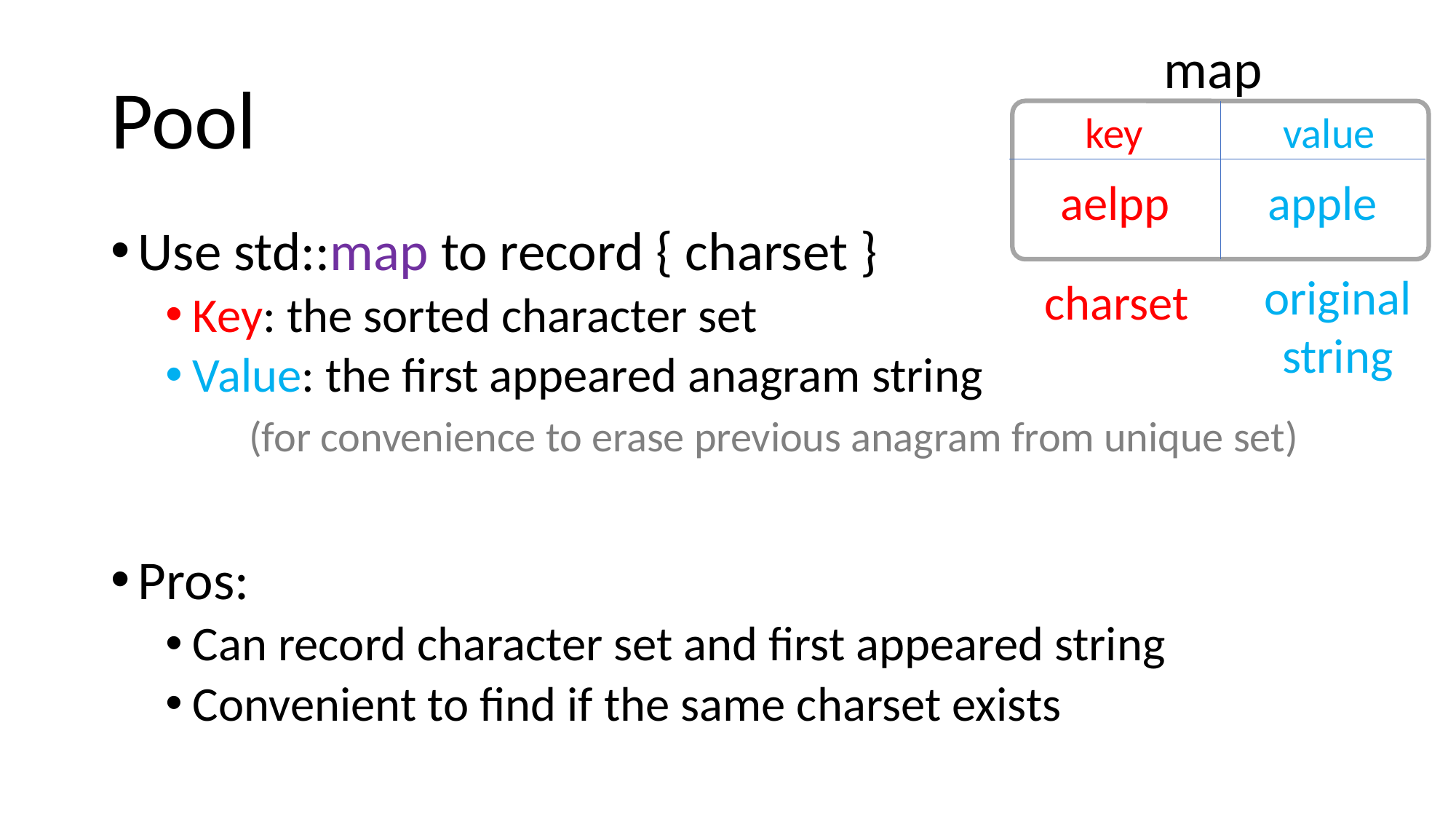

map
value
key

# Pool
aelpp         apple
Use std::map to record { charset }
Key: the sorted character set
Value: the first appeared anagram string

Pros:
Can record character set and first appeared string
Convenient to find if the same charset exists
original
string
charset
(for convenience to erase previous anagram from unique set)